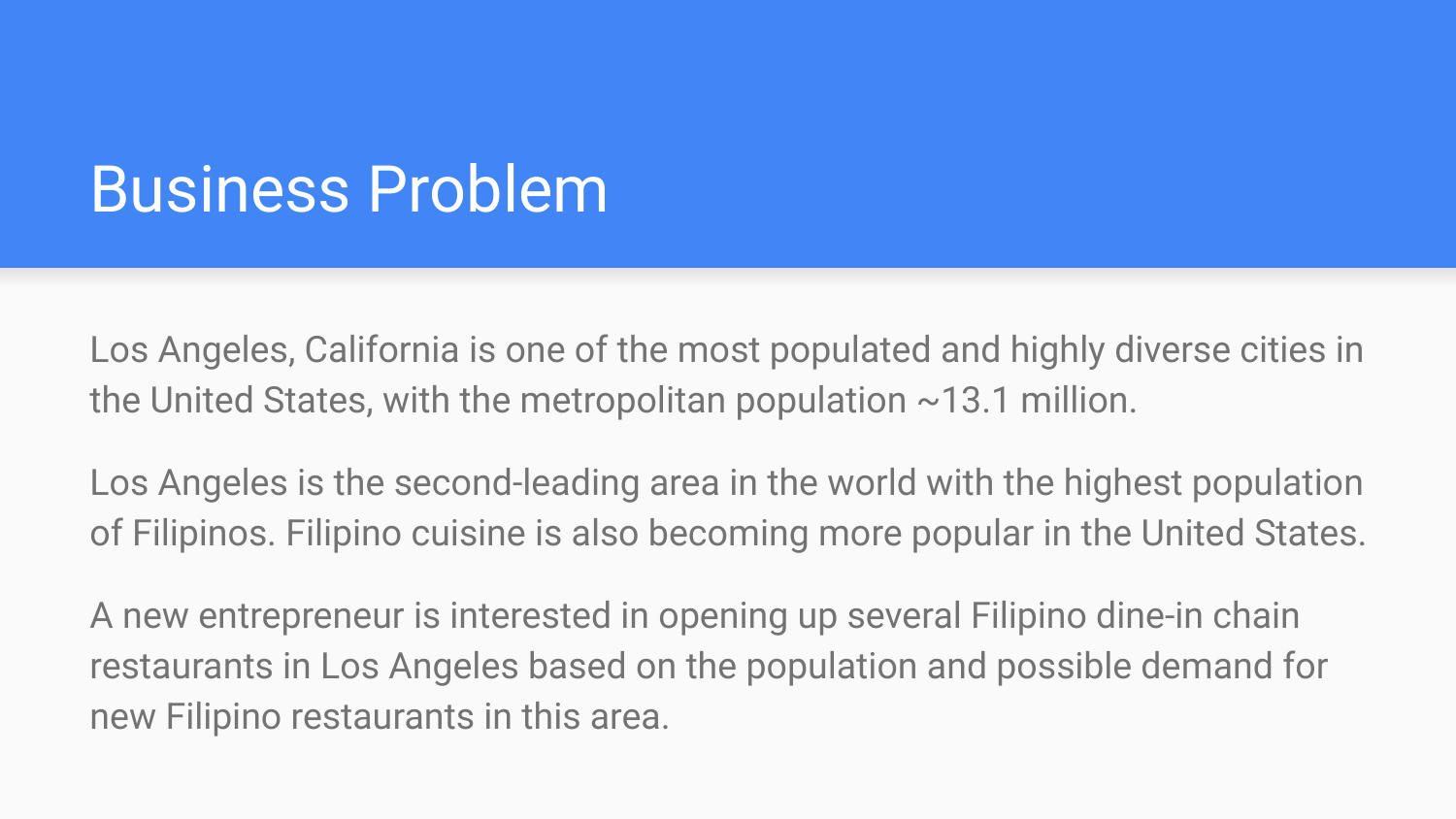

# Business Problem
Los Angeles, California is one of the most populated and highly diverse cities in the United States, with the metropolitan population ~13.1 million.
Los Angeles is the second-leading area in the world with the highest population of Filipinos. Filipino cuisine is also becoming more popular in the United States.
A new entrepreneur is interested in opening up several Filipino dine-in chain restaurants in Los Angeles based on the population and possible demand for new Filipino restaurants in this area.